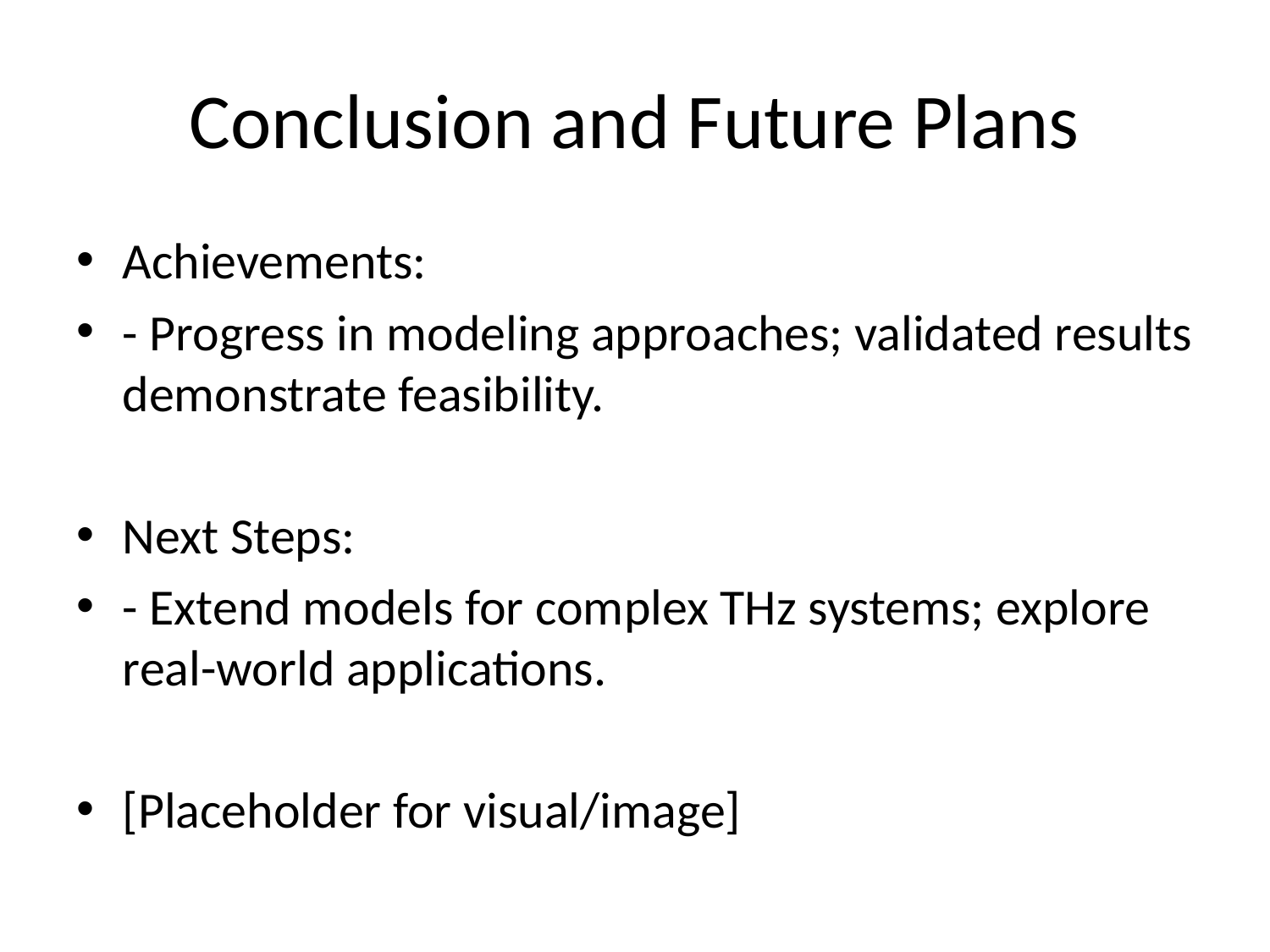

# Conclusion and Future Plans
Achievements:
- Progress in modeling approaches; validated results demonstrate feasibility.

Next Steps:
- Extend models for complex THz systems; explore real-world applications.

[Placeholder for visual/image]